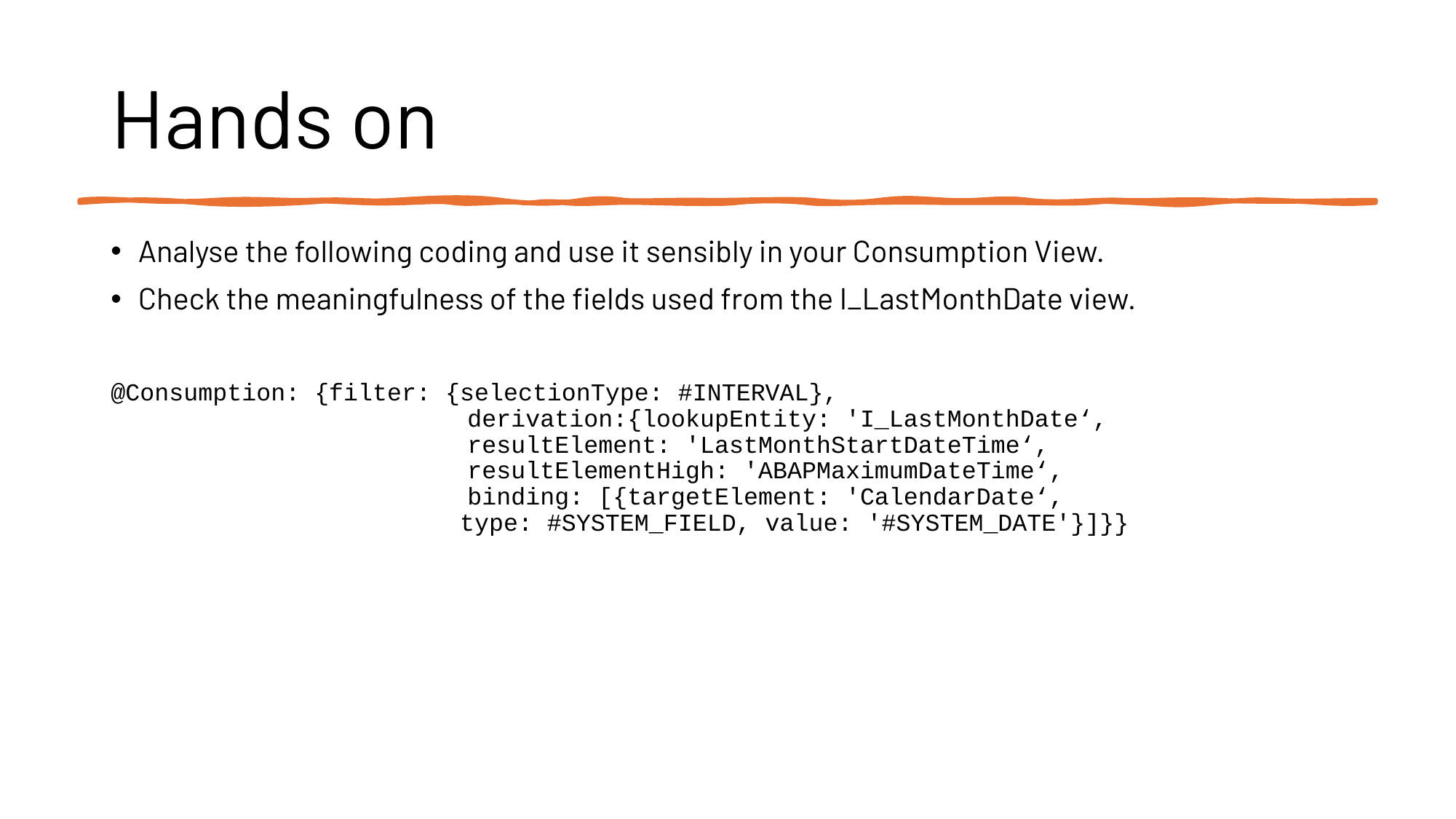

# Hands on

Analyse the following coding and use it sensibly in your Consumption View.
Check the meaningfulness of the fields used from the I_LastMonthDate view.

@Consumption: {filter: {selectionType: #INTERVAL},
			  derivation:{lookupEntity: 'I_LastMonthDate‘,
			  resultElement: 'LastMonthStartDateTime‘, 						  resultElementHigh: 'ABAPMaximumDateTime‘, 						  binding: [{targetElement: 'CalendarDate‘,
                        type: #SYSTEM_FIELD, value: '#SYSTEM_DATE'}]}}